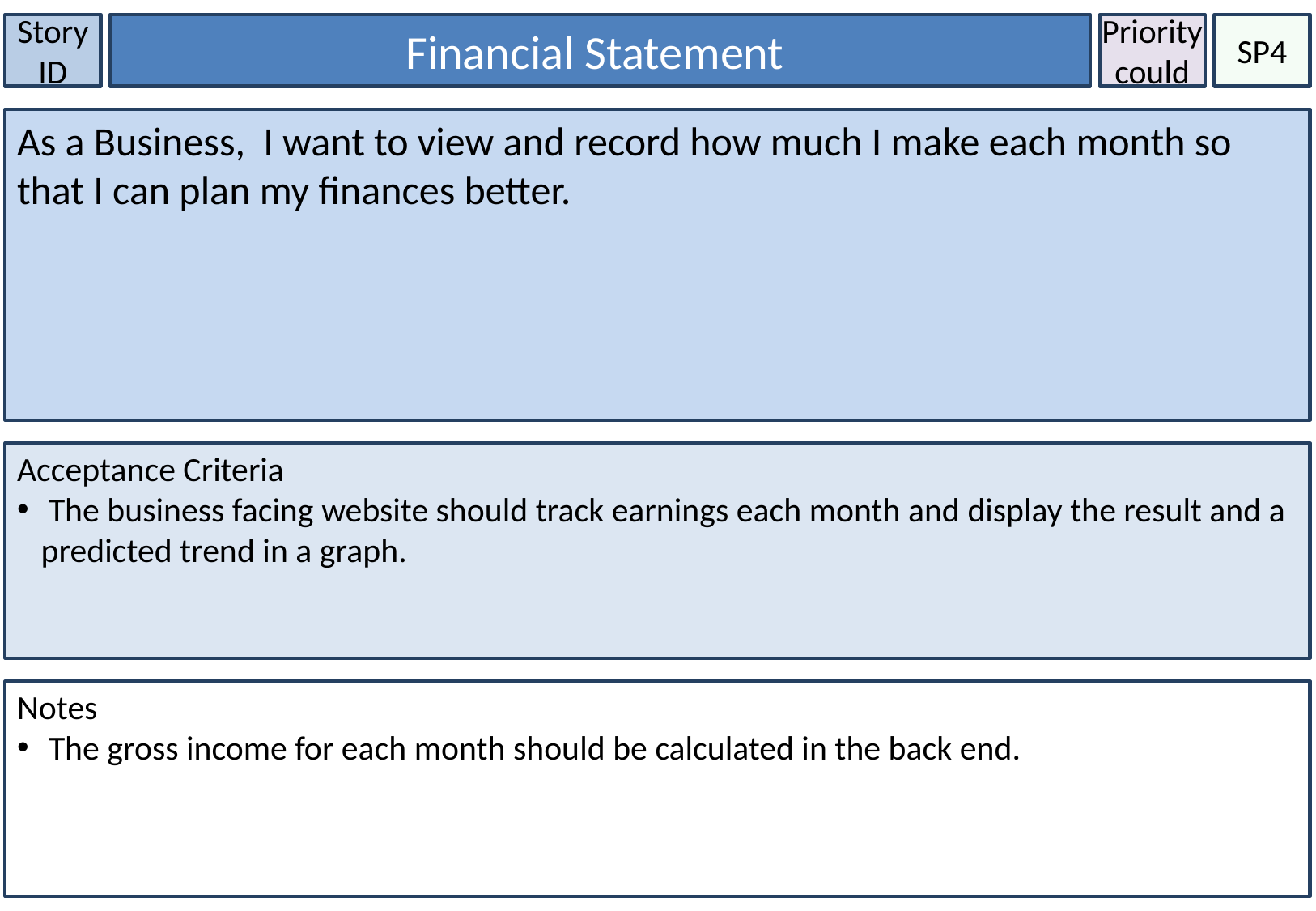

Story ID
Financial Statement
Priority
could
SP4
As a Business,  I want to view and record how much I make each month so that I can plan my finances better.
Acceptance Criteria
 The business facing website should track earnings each month and display the result and a predicted trend in a graph.
Notes
 The gross income for each month should be calculated in the back end.